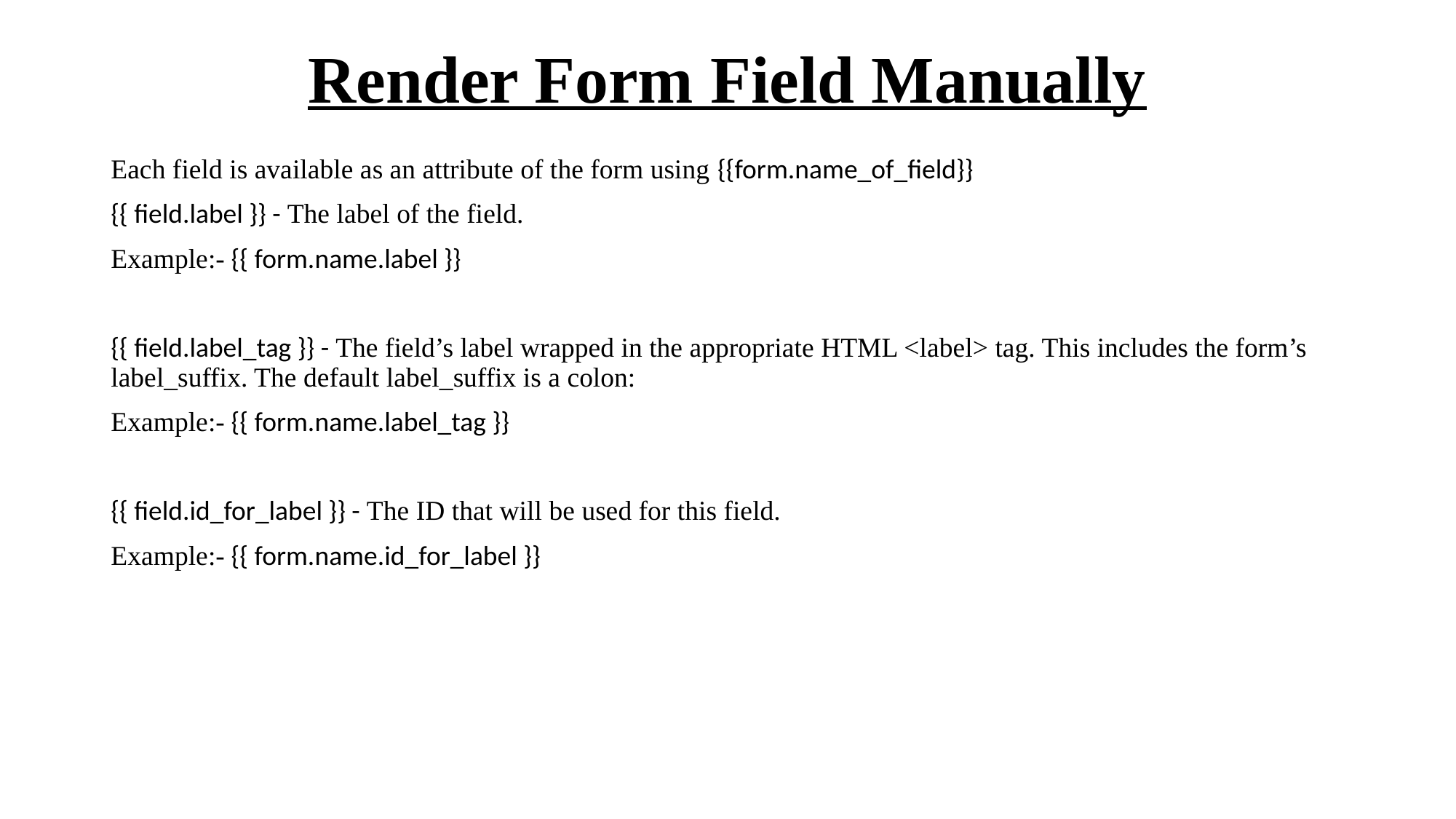

# Render Form Field Manually
Each field is available as an attribute of the form using {{form.name_of_field}}
{{ field.label }} - The label of the field.
Example:- {{ form.name.label }}

{{ field.label_tag }} - The field’s label wrapped in the appropriate HTML <label> tag. This includes the form’s label_suffix. The default label_suffix is a colon:
Example:- {{ form.name.label_tag }}

{{ field.id_for_label }} - The ID that will be used for this field.
Example:- {{ form.name.id_for_label }}